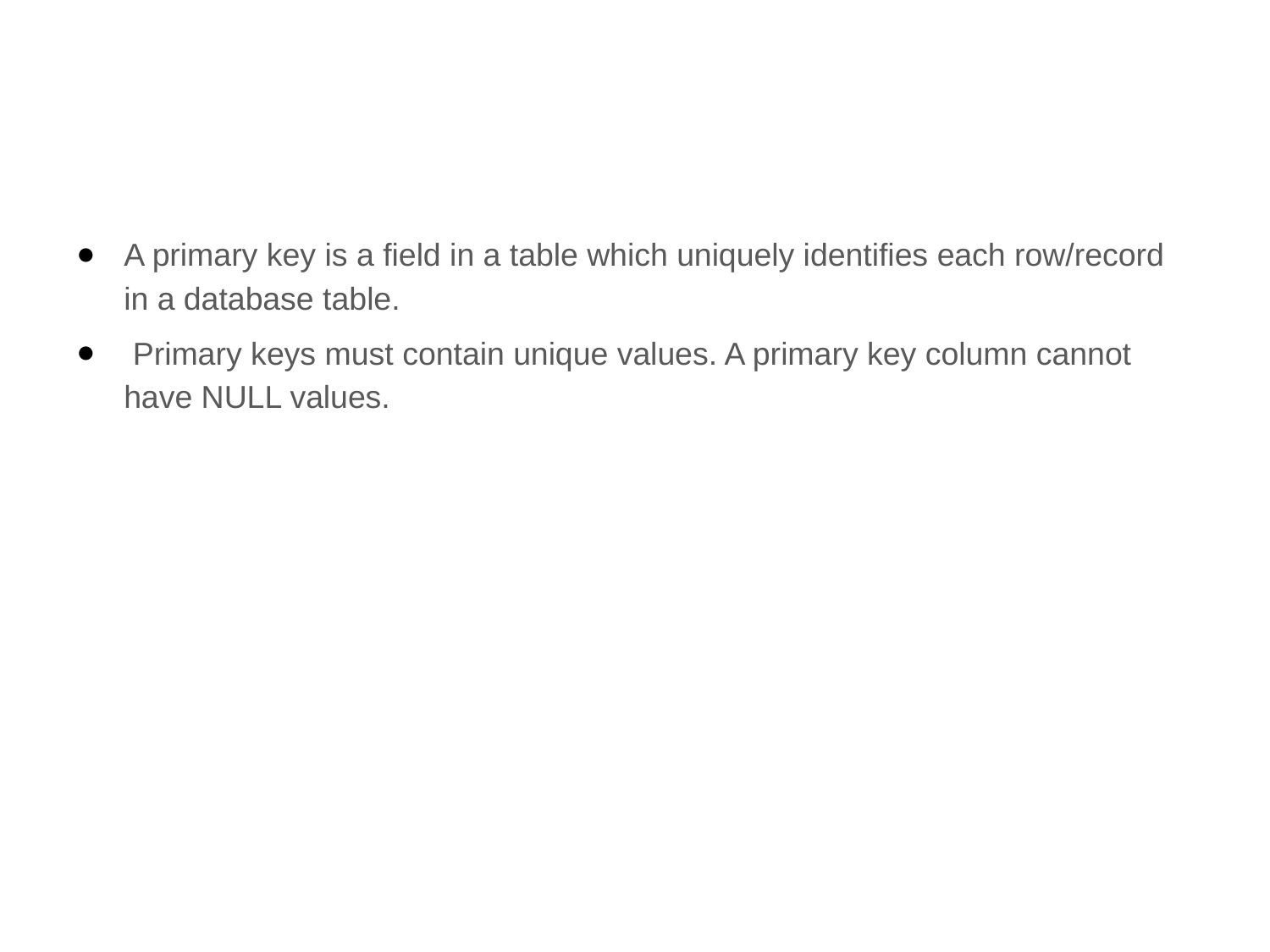

#
A primary key is a field in a table which uniquely identifies each row/record in a database table.
 Primary keys must contain unique values. A primary key column cannot have NULL values.